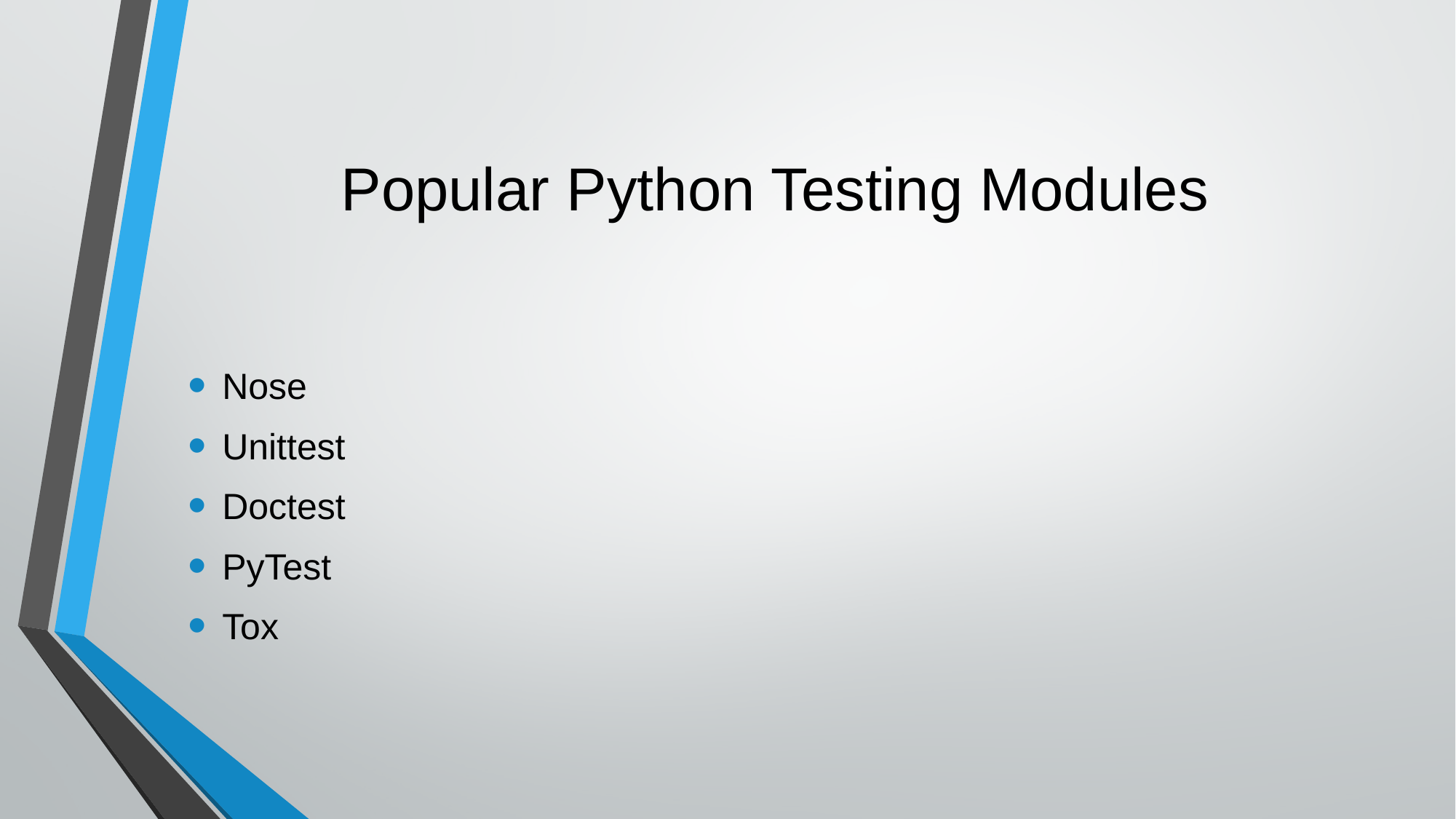

# Popular Python Testing Modules
Nose
Unittest
Doctest
PyTest
Tox